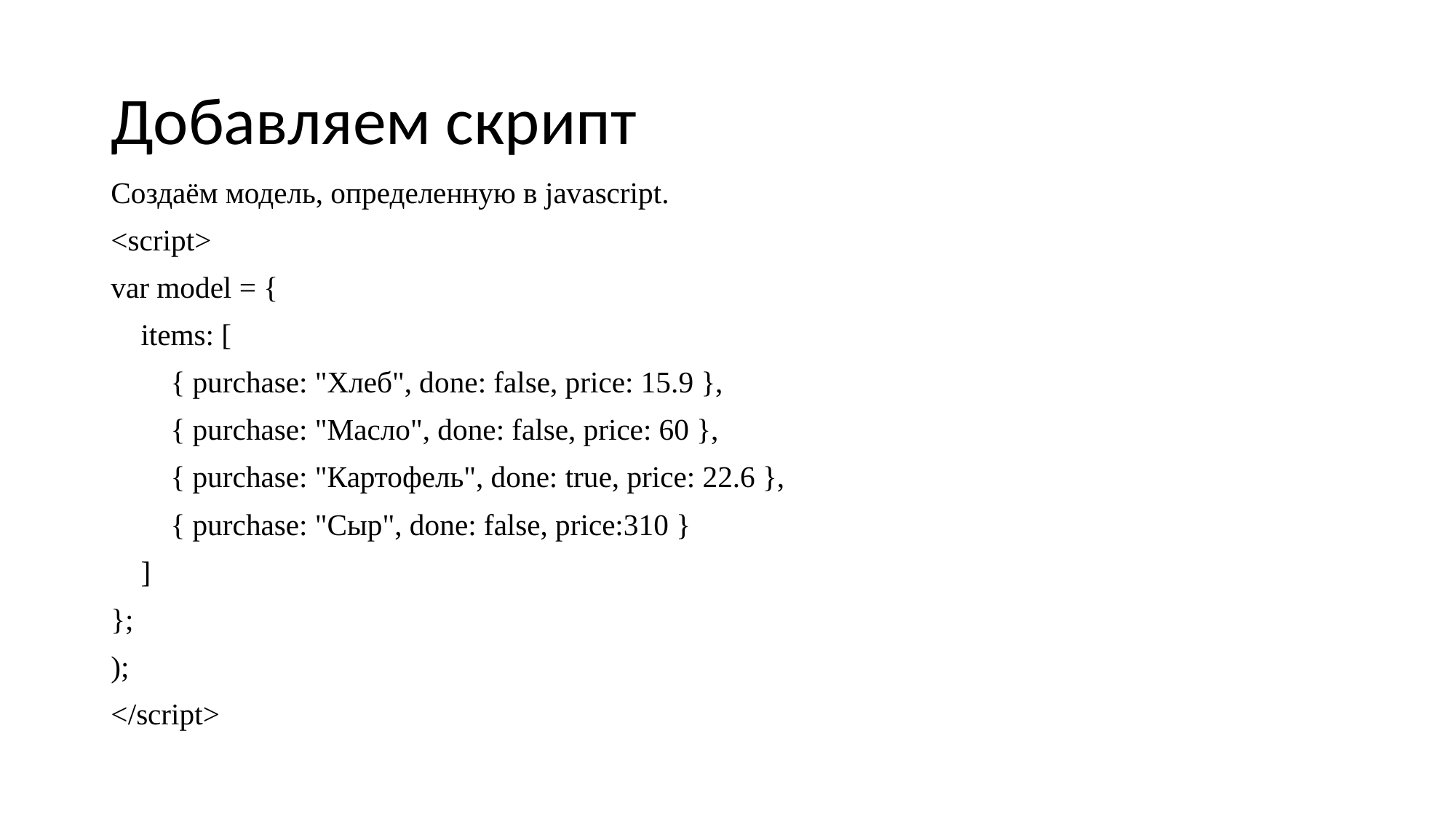

# Добавляем скрипт
Создаём модель, определенную в javascript.
<script>
var model = {
    items: [
        { purchase: "Хлеб", done: false, price: 15.9 },
        { purchase: "Масло", done: false, price: 60 },
        { purchase: "Картофель", done: true, price: 22.6 },
        { purchase: "Сыр", done: false, price:310 }
    ]
};
);
</script>